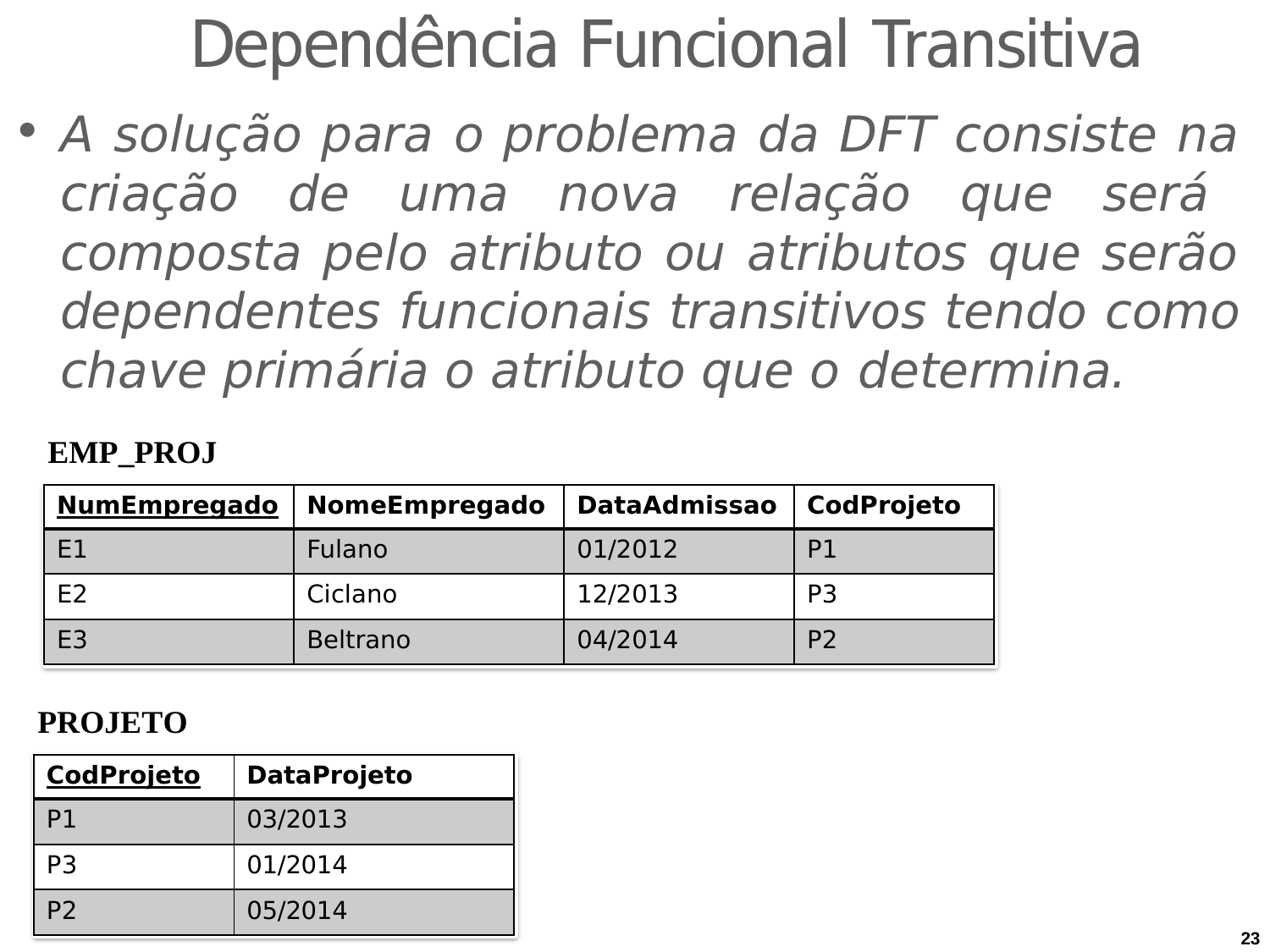

# Dependência Funcional Transitiva
A solução para o problema da DFT consiste na  criação de uma nova relação que será  composta pelo atributo ou atributos que serão  dependentes funcionais transitivos tendo como  chave primária o atributo que o determina.
EMP_PROJ

| NumEmpregado | NomeEmpregado | DataAdmissao | CodProjeto |
| --- | --- | --- | --- |
| E1 | Fulano | 01/2012 | P1 |
| E2 | Ciclano | 12/2013 | P3 |
| E3 | Beltrano | 04/2014 | P2 |

PROJETO

| CodProjeto | DataProjeto |
| --- | --- |
| P1 | 03/2013 |
| P3 | 01/2014 |
| P2 | 05/2014 |

23